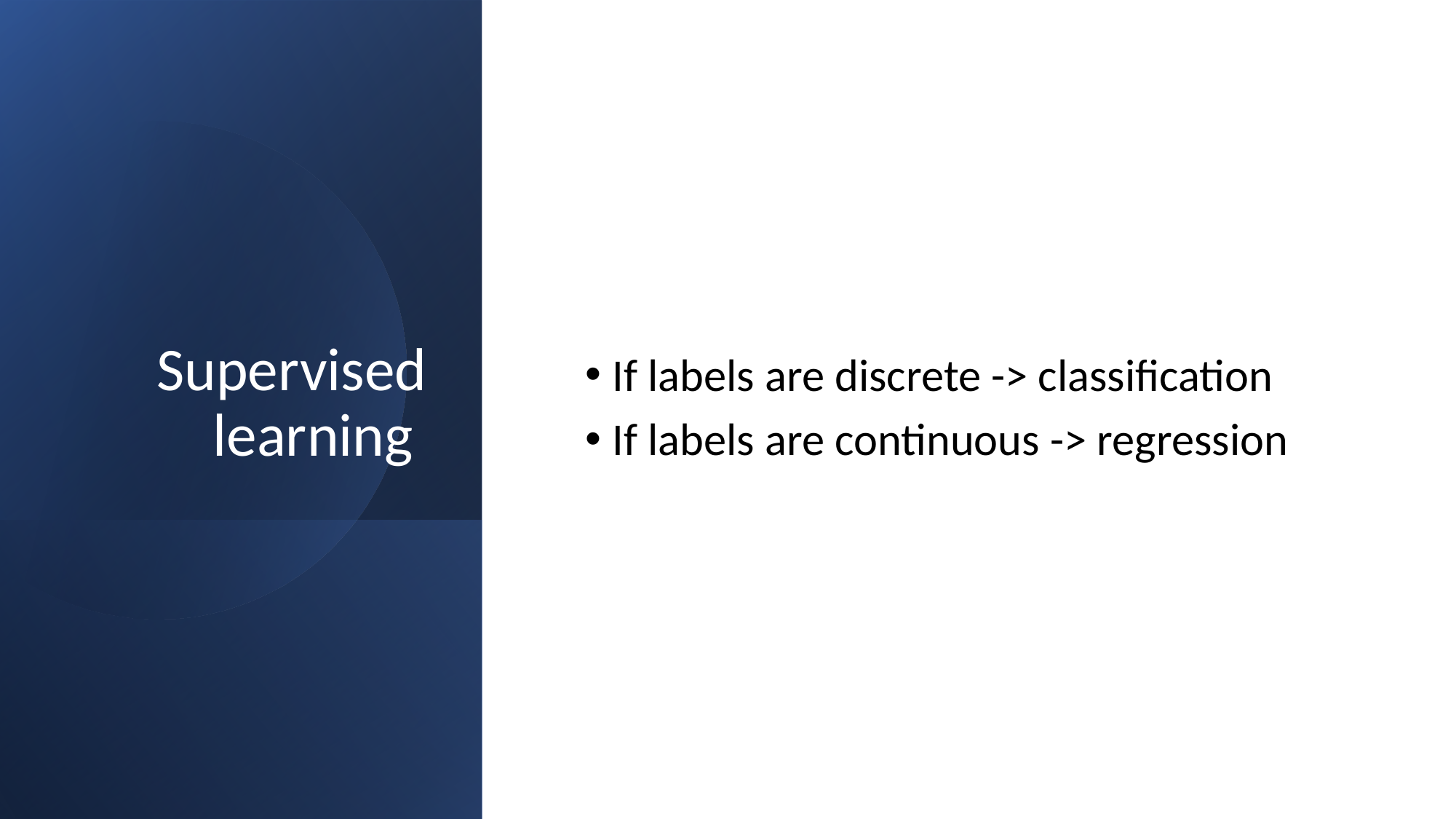

# Supervised learning
If labels are discrete -> classification
If labels are continuous -> regression